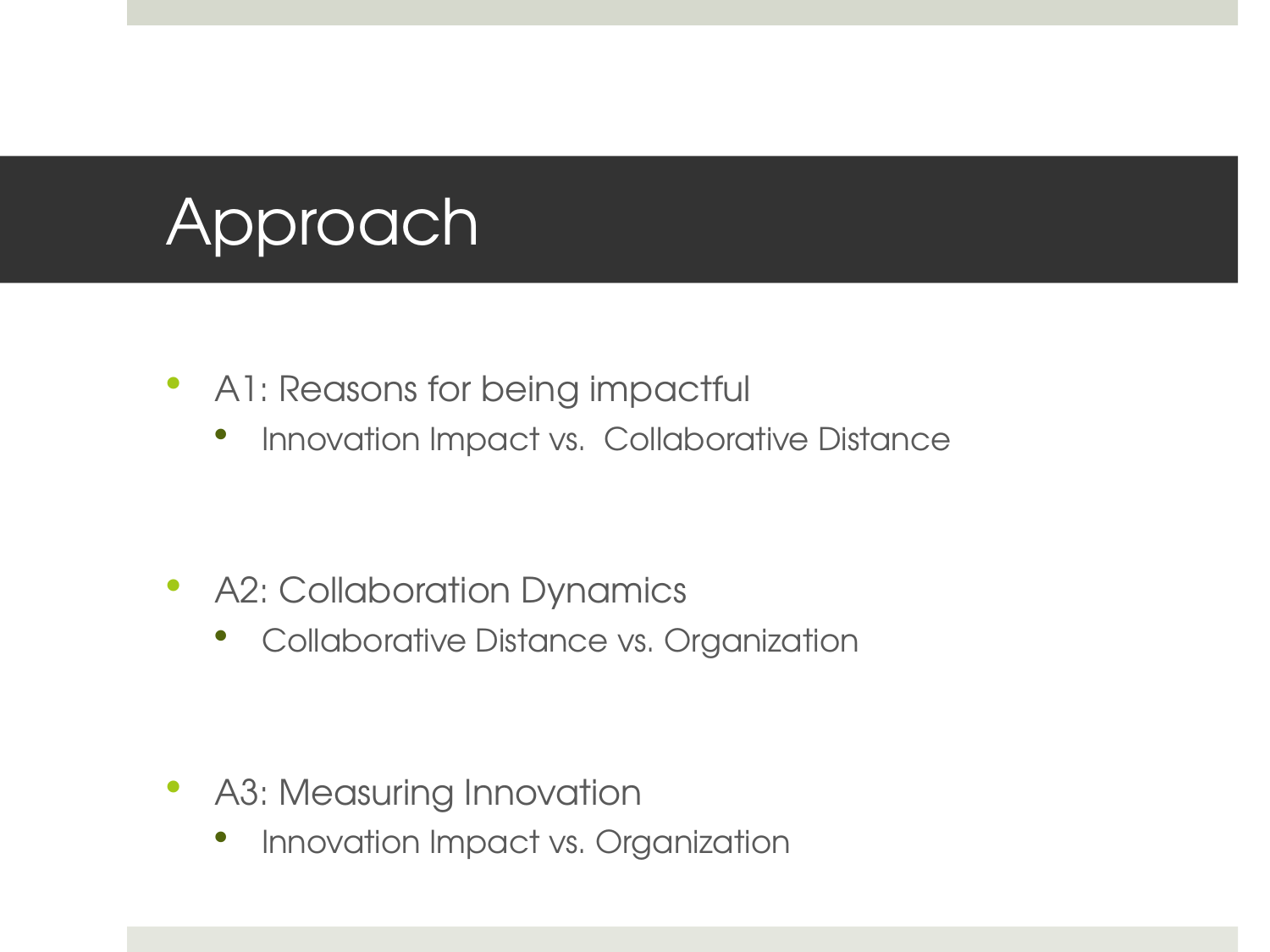

# Approach
A1: Reasons for being impactful
Innovation Impact vs.  Collaborative Distance

A2: Collaboration Dynamics
Collaborative Distance vs. Organization

A3: Measuring Innovation
Innovation Impact vs. Organization